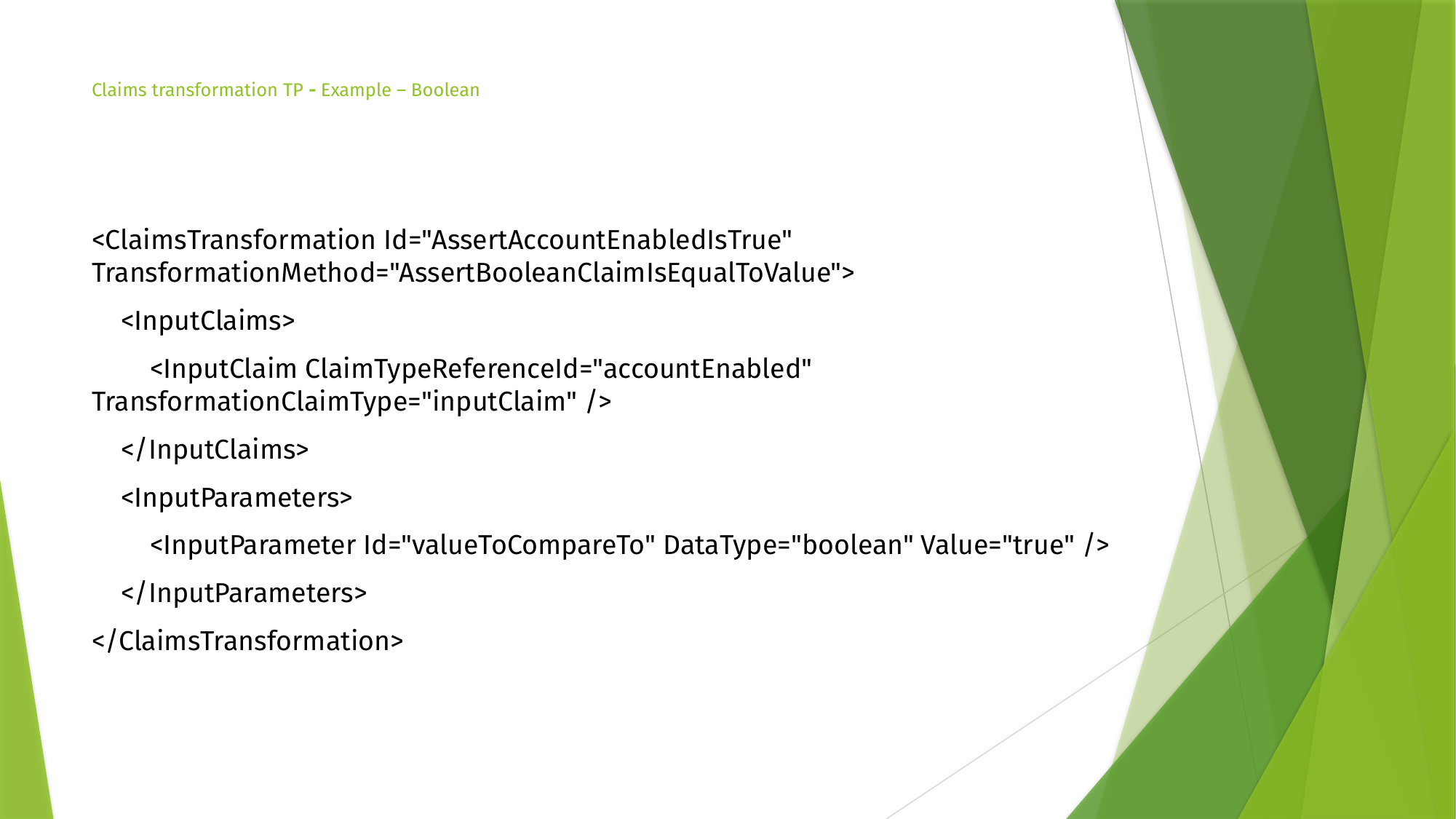

# Claims transformation TP - Example – Boolean

<ClaimsTransformation Id="AssertAccountEnabledIsTrue" TransformationMethod="AssertBooleanClaimIsEqualToValue">
    <InputClaims>
        <InputClaim ClaimTypeReferenceId="accountEnabled" TransformationClaimType="inputClaim" />
    </InputClaims>
    <InputParameters>
        <InputParameter Id="valueToCompareTo" DataType="boolean" Value="true" />
    </InputParameters>
</ClaimsTransformation>